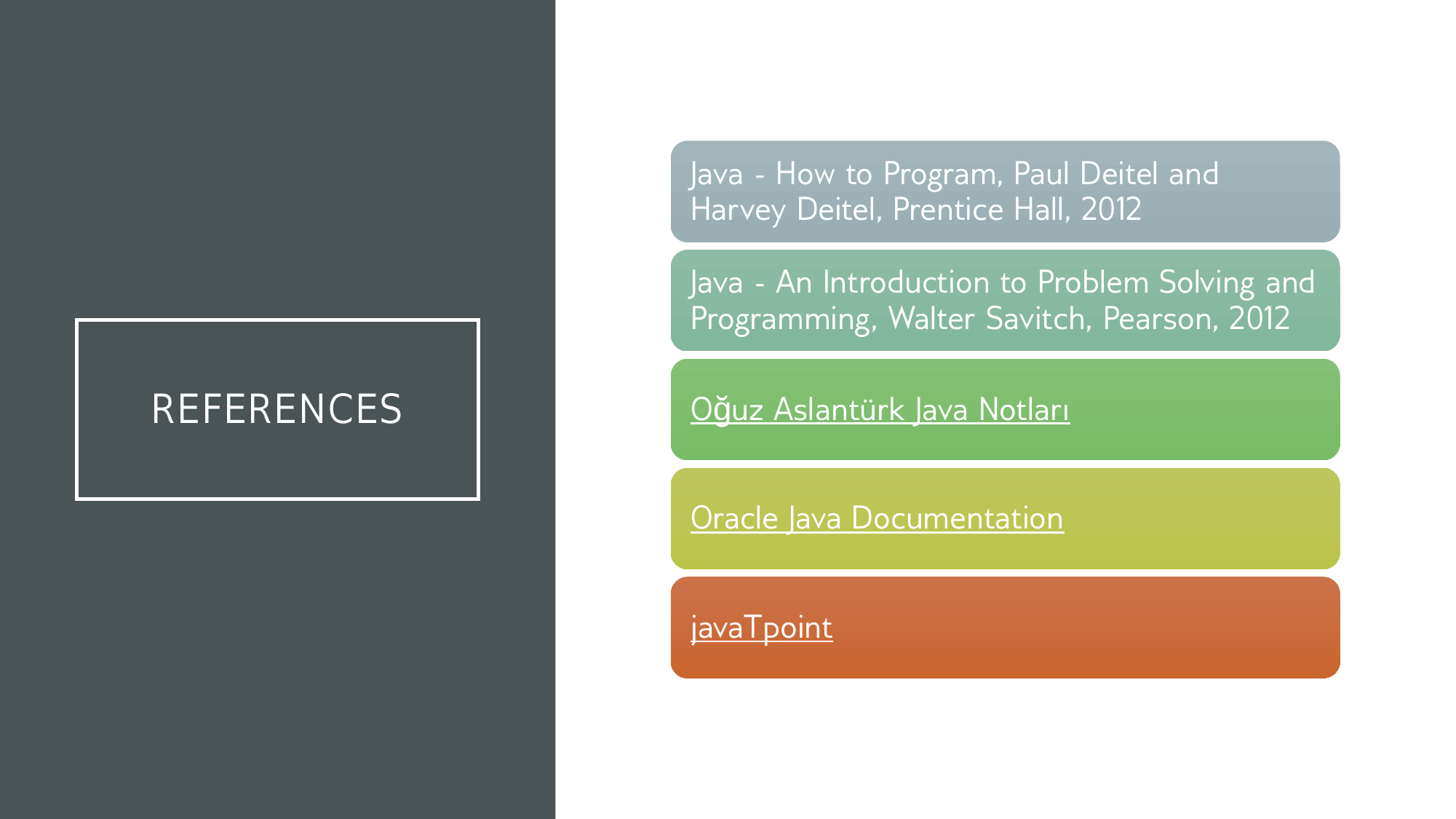

Java - How to Program, Paul Deitel and Harvey Deitel, Prentice Hall, 2012
Java - An Introduction to Problem Solving and Programming, Walter Savitch, Pearson, 2012
Oğuz Aslantürk Java Notları
Oracle Java Documentation
javaTpoint
# references